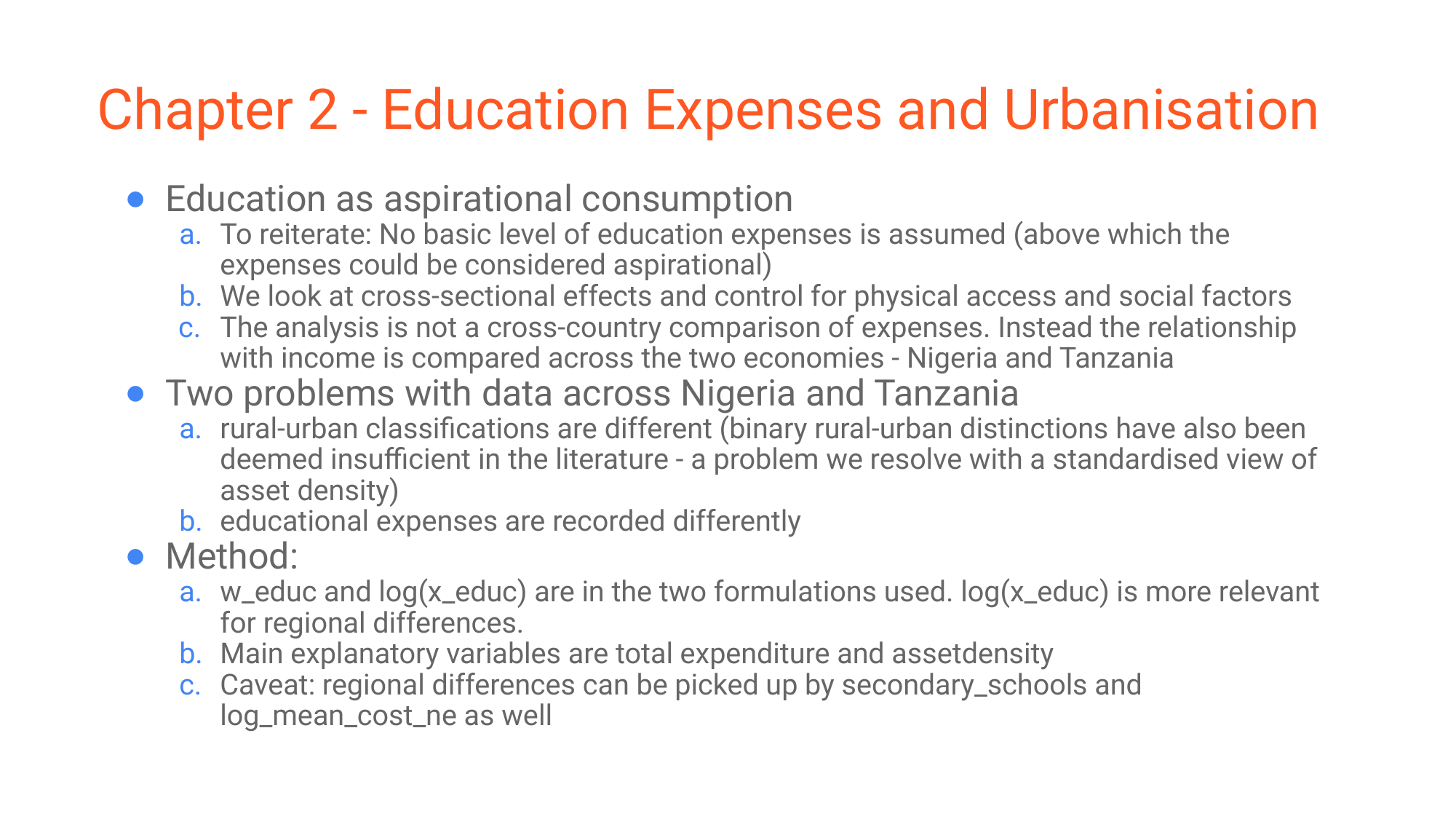

# Chapter 2 - Education Expenses and Urbanisation
Education as aspirational consumption
To reiterate: No basic level of education expenses is assumed (above which the expenses could be considered aspirational)
We look at cross-sectional effects and control for physical access and social factors
The analysis is not a cross-country comparison of expenses. Instead the relationship with income is compared across the two economies - Nigeria and Tanzania
Two problems with data across Nigeria and Tanzania
rural-urban classifications are different (binary rural-urban distinctions have also been deemed insufficient in the literature - a problem we resolve with a standardised view of asset density)
educational expenses are recorded differently
Method:
w_educ and log(x_educ) are in the two formulations used. log(x_educ) is more relevant for regional differences.
Main explanatory variables are total expenditure and assetdensity
Caveat: regional differences can be picked up by secondary_schools and log_mean_cost_ne as well